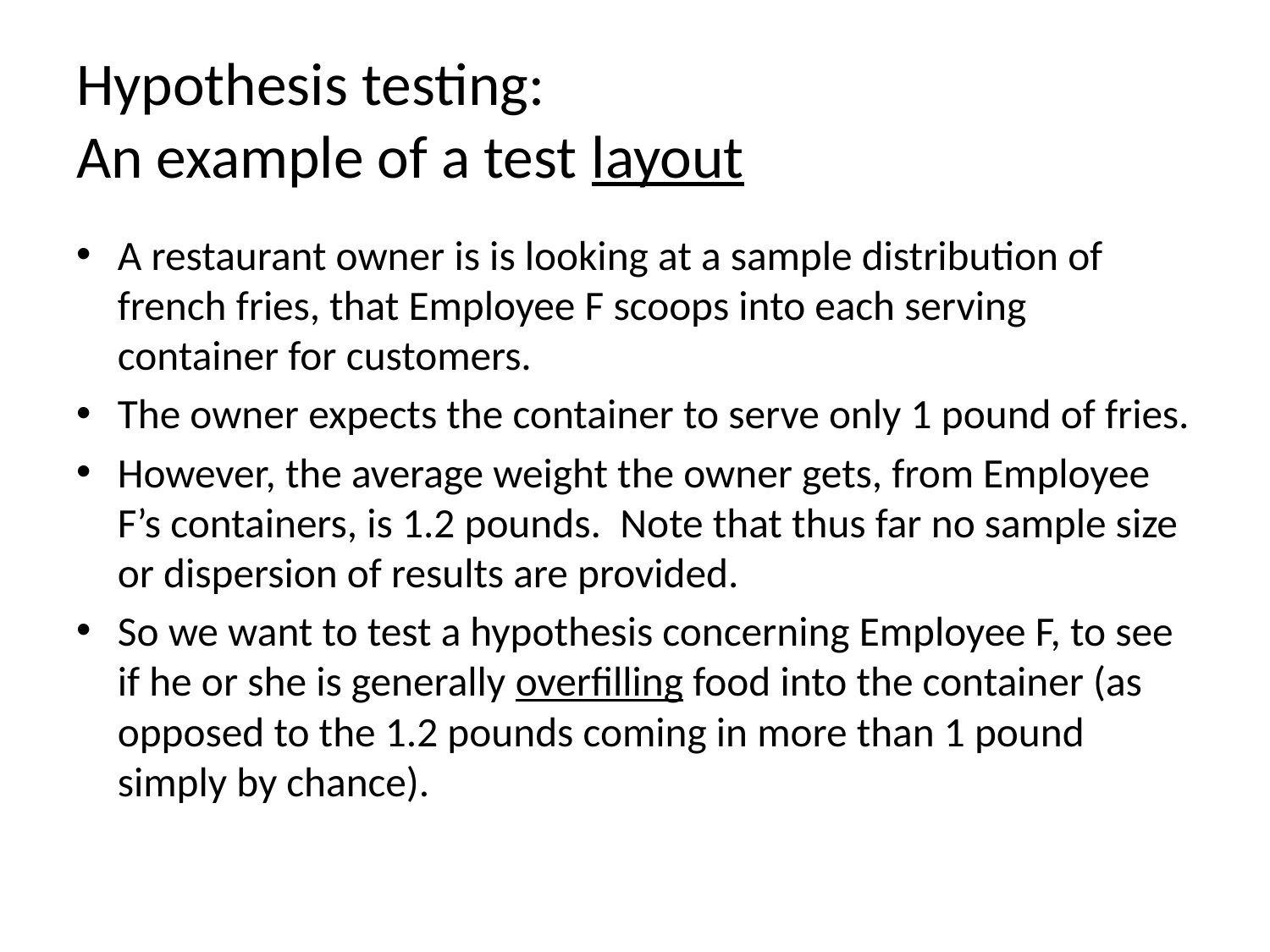

# Hypothesis testing: An example of a test layout
A restaurant owner is is looking at a sample distribution of french fries, that Employee F scoops into each serving container for customers.
The owner expects the container to serve only 1 pound of fries.
However, the average weight the owner gets, from Employee F’s containers, is 1.2 pounds.  Note that thus far no sample size or dispersion of results are provided.
So we want to test a hypothesis concerning Employee F, to see if he or she is generally overfilling food into the container (as opposed to the 1.2 pounds coming in more than 1 pound simply by chance).